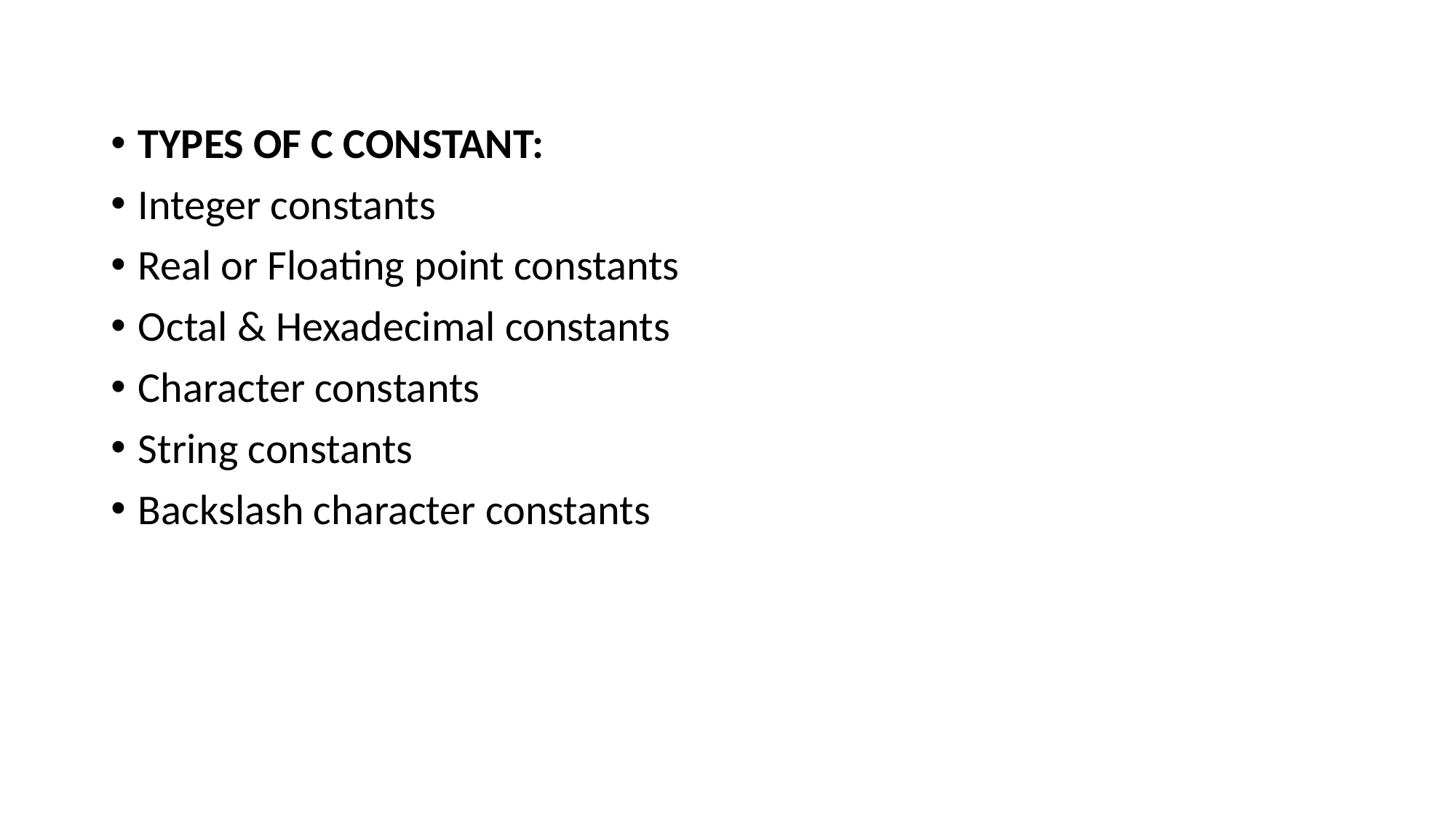

TYPES OF C CONSTANT:
Integer constants
Real or Floating point constants
Octal & Hexadecimal constants
Character constants
String constants
Backslash character constants